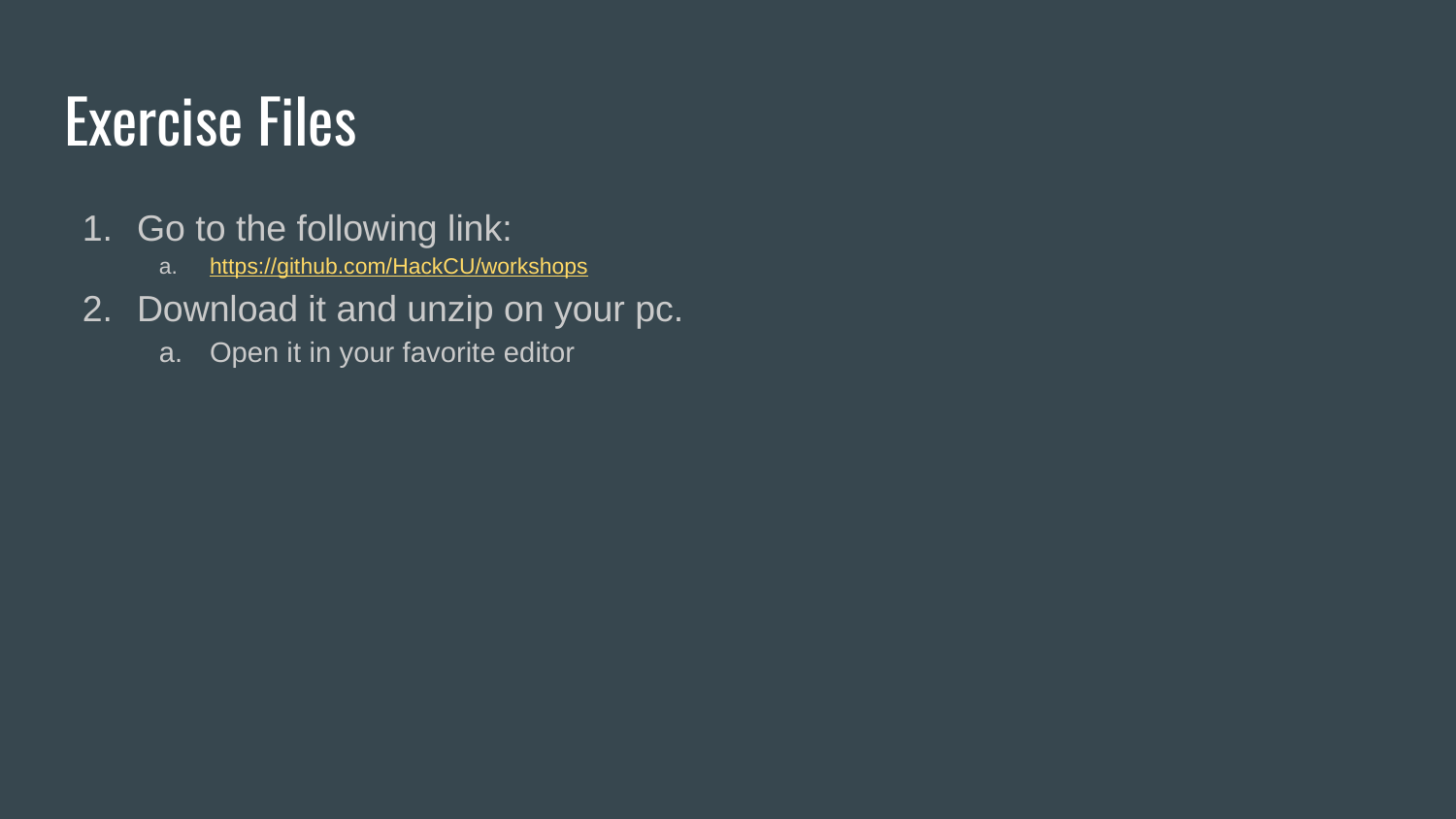

# Exercise Files
Go to the following link:
https://github.com/HackCU/workshops
Download it and unzip on your pc.
Open it in your favorite editor